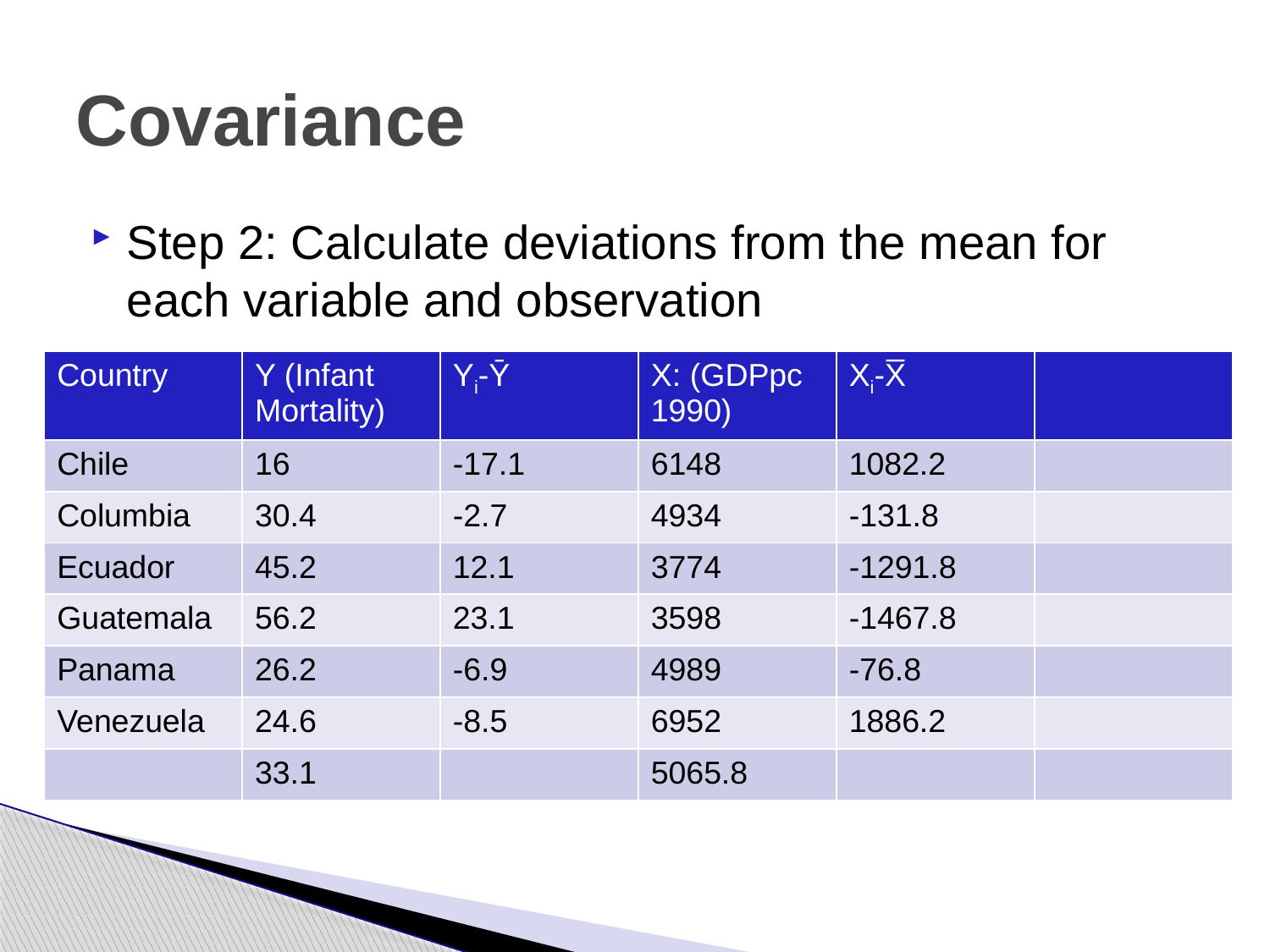

# Covariance
Step 2: Calculate deviations from the mean for each variable and observation
| Country | Y (Infant Mortality) | Yi-Ȳ | X: (GDPpc 1990) | Xi-X̅ |  |
| --- | --- | --- | --- | --- | --- |
| Chile | 16 | -17.1 | 6148 | 1082.2 |  |
| Columbia | 30.4 | -2.7 | 4934 | -131.8 |  |
| Ecuador | 45.2 | 12.1 | 3774 | -1291.8 |  |
| Guatemala | 56.2 | 23.1 | 3598 | -1467.8 |  |
| Panama | 26.2 | -6.9 | 4989 | -76.8 |  |
| Venezuela | 24.6 | -8.5 | 6952 | 1886.2 |  |
|  | 33.1 |  | 5065.8 |  |  |